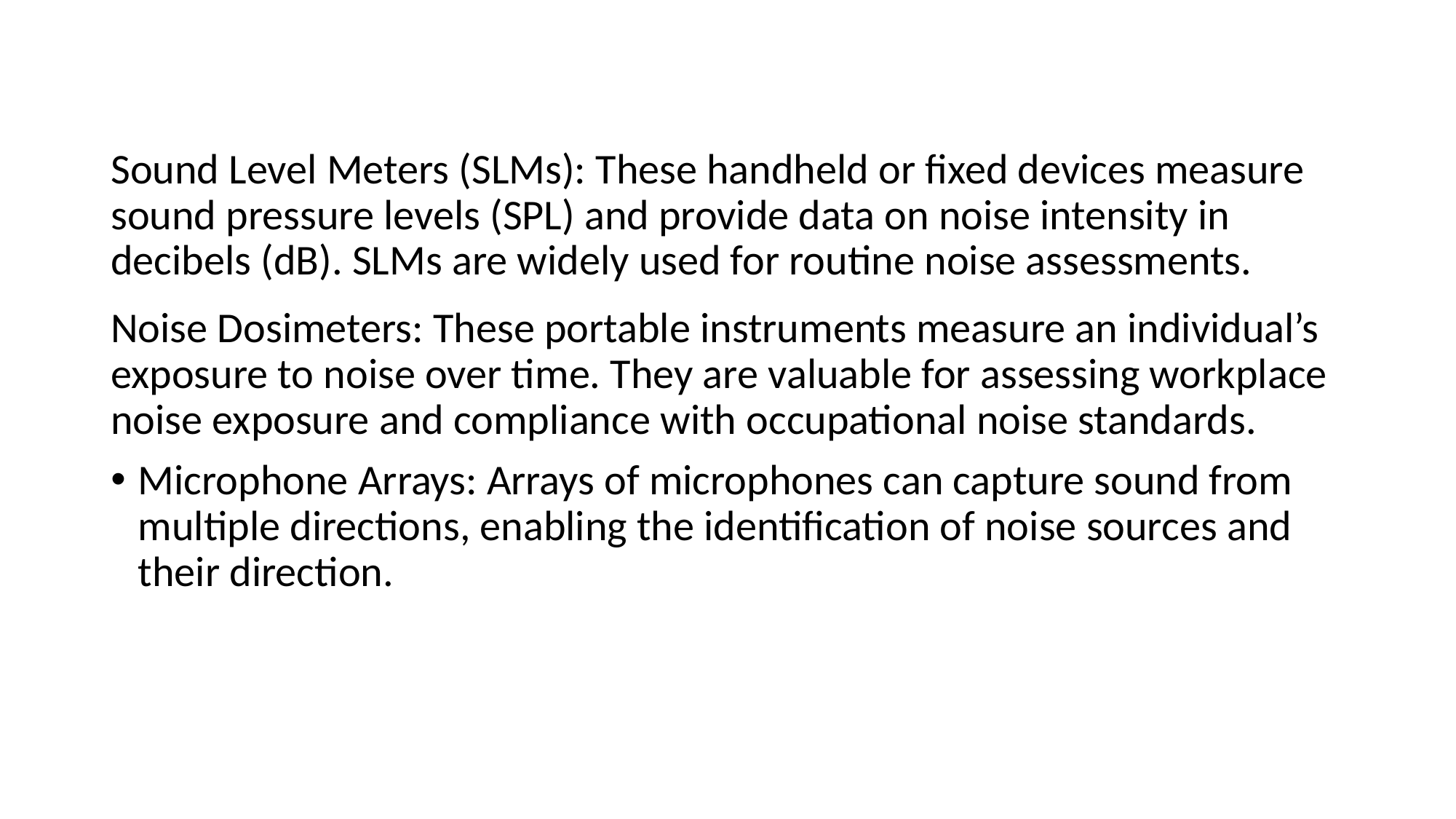

Sound Level Meters (SLMs): These handheld or fixed devices measure sound pressure levels (SPL) and provide data on noise intensity in decibels (dB). SLMs are widely used for routine noise assessments.
Noise Dosimeters: These portable instruments measure an individual’s exposure to noise over time. They are valuable for assessing workplace noise exposure and compliance with occupational noise standards.
Microphone Arrays: Arrays of microphones can capture sound from multiple directions, enabling the identification of noise sources and their direction.